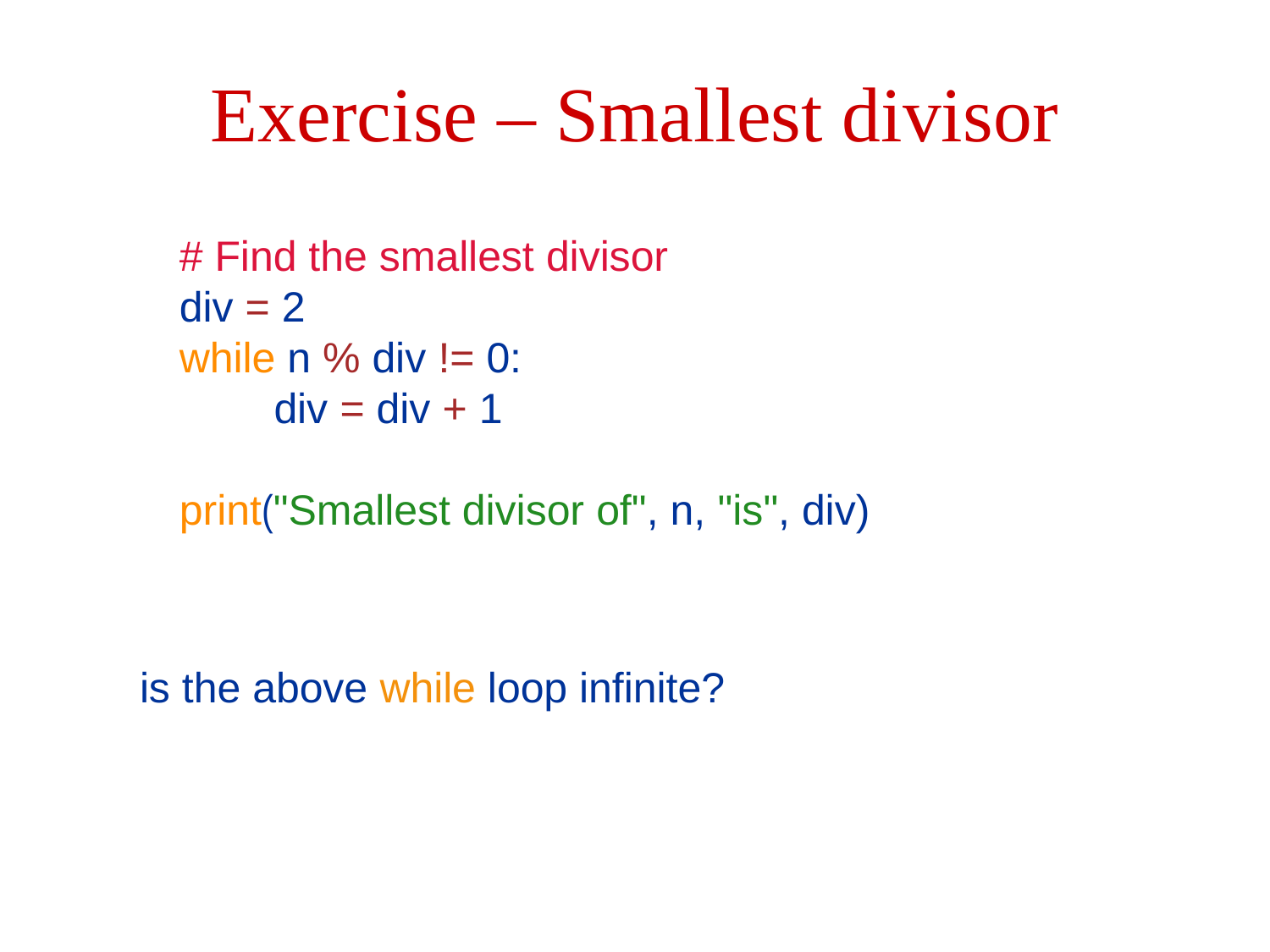

# Exercise – Smallest divisor
	# Find the smallest divisor
div = 2
while n % div != 0:
        div = div + 1
print("Smallest divisor of", n, "is", div)

is the above while loop infinite?